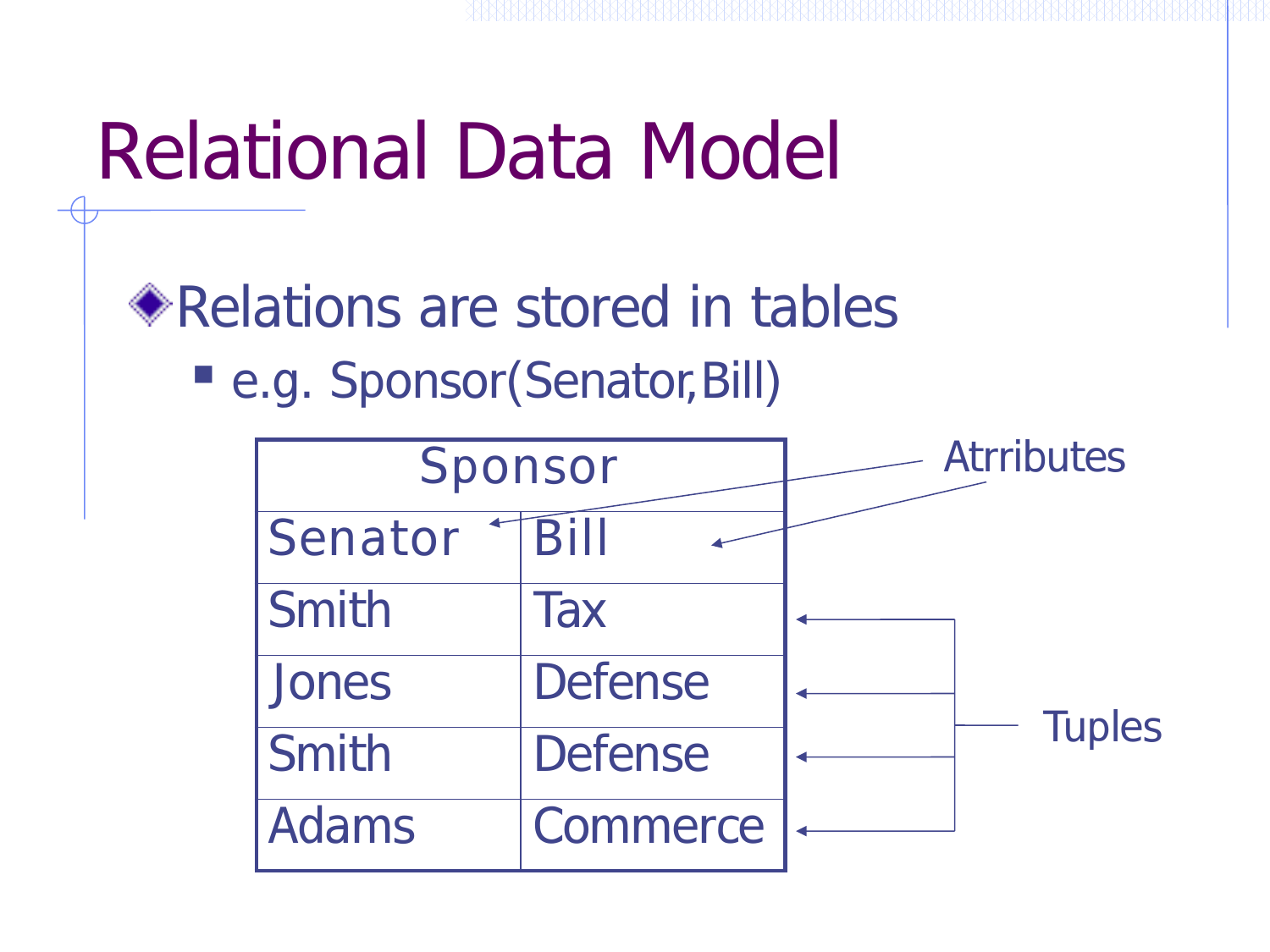

# Relational Data Model
Relations are stored in tables
e.g. Sponsor(Senator,Bill)
Atrributes
| Sponsor |  |
| --- | --- |
| Senator | Bill |
| Smith | Tax |
| Jones | Defense |
| Smith | Defense |
| Adams | Commerce |

Tuples